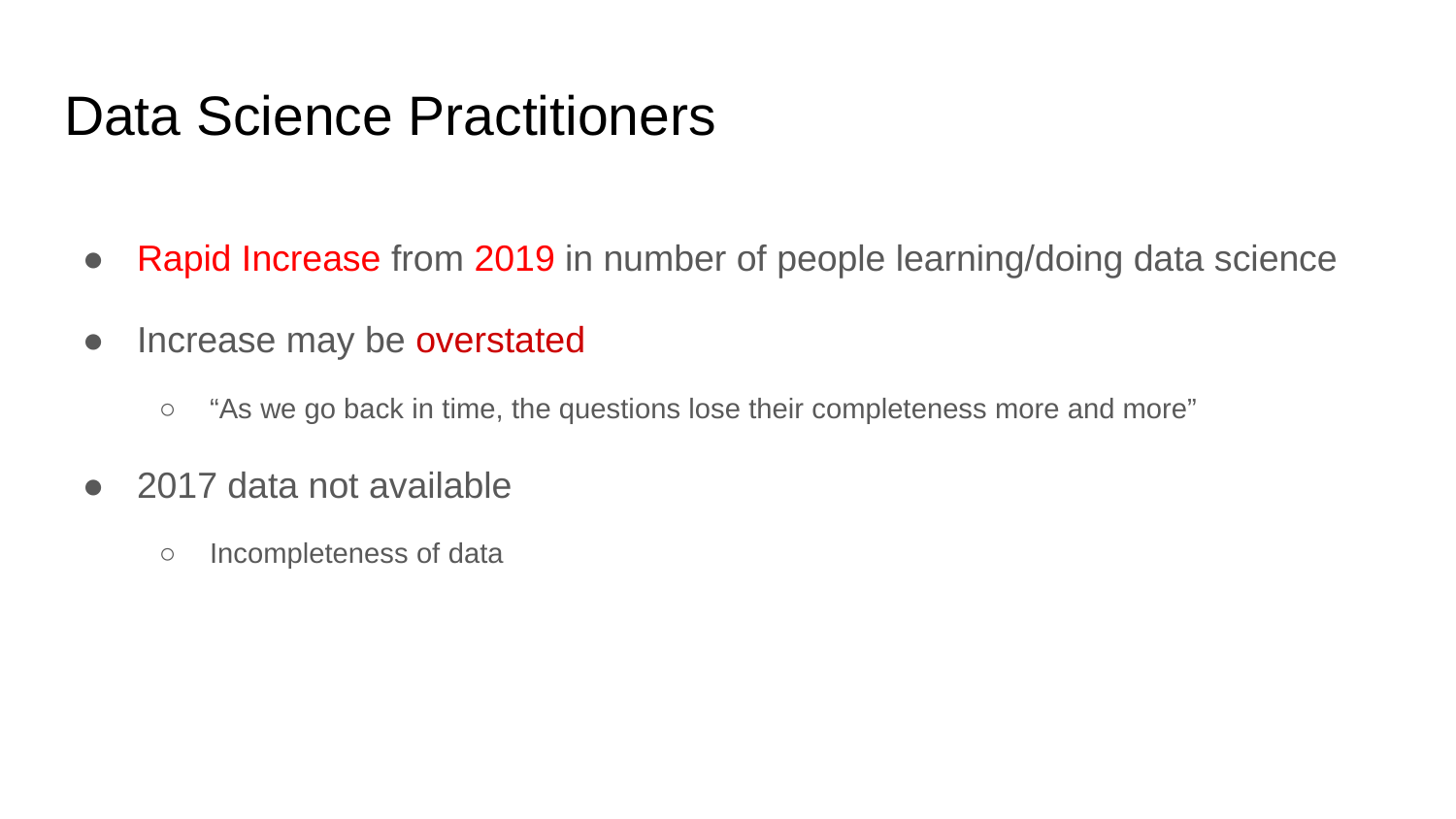

# Data Science Practitioners
Rapid Increase from 2019 in number of people learning/doing data science
Increase may be overstated
“As we go back in time, the questions lose their completeness more and more”
2017 data not available
Incompleteness of data